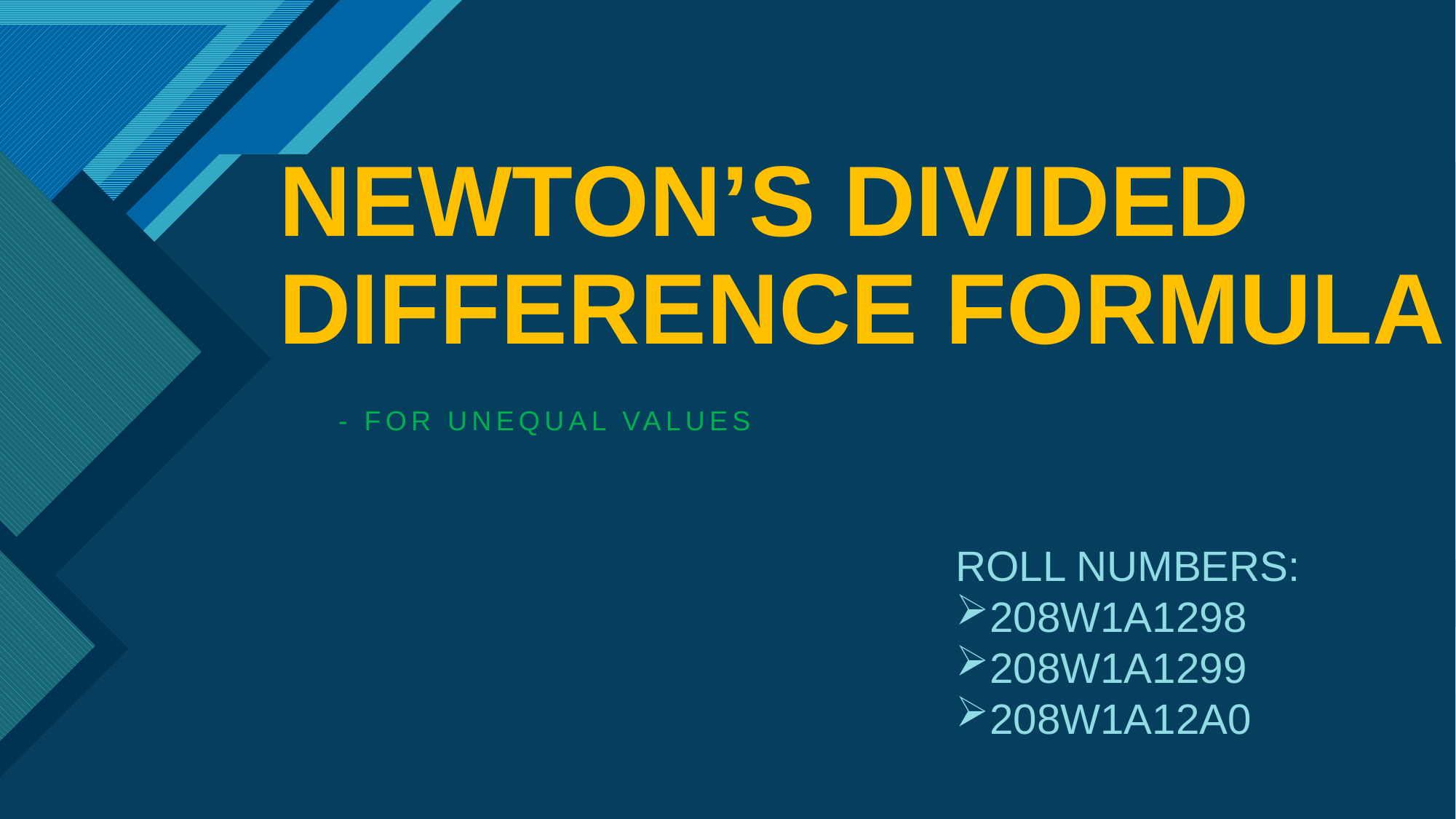

# NEWTON’S DIVIDED DIFFERENCE FORMULA
- FOR UNEQUAL VALUES
ROLL NUMBERS:
208W1A1298
208W1A1299
208W1A12A0